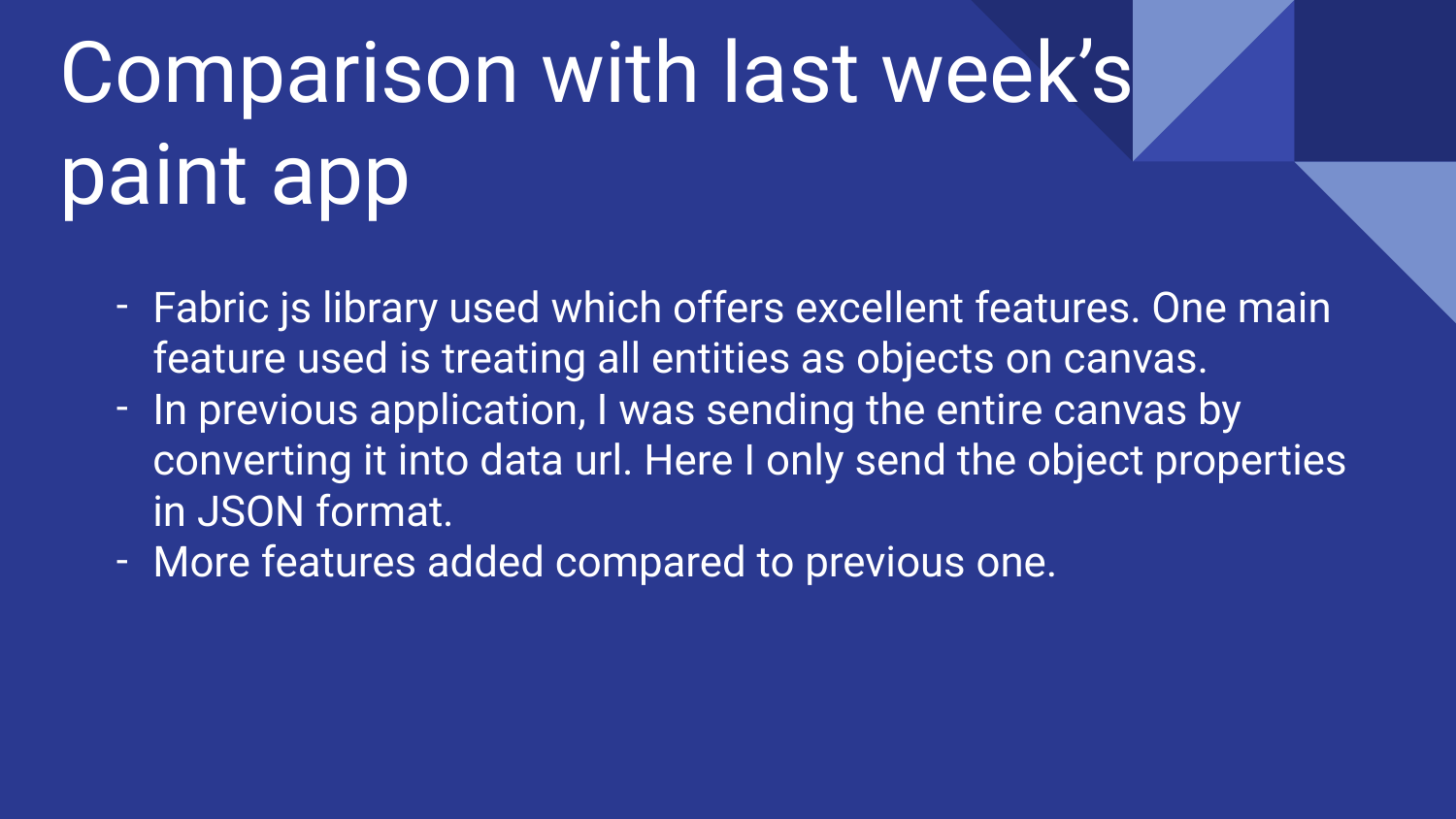

# Comparison with last week’s paint app
Fabric js library used which offers excellent features. One main feature used is treating all entities as objects on canvas.
In previous application, I was sending the entire canvas by converting it into data url. Here I only send the object properties in JSON format.
More features added compared to previous one.